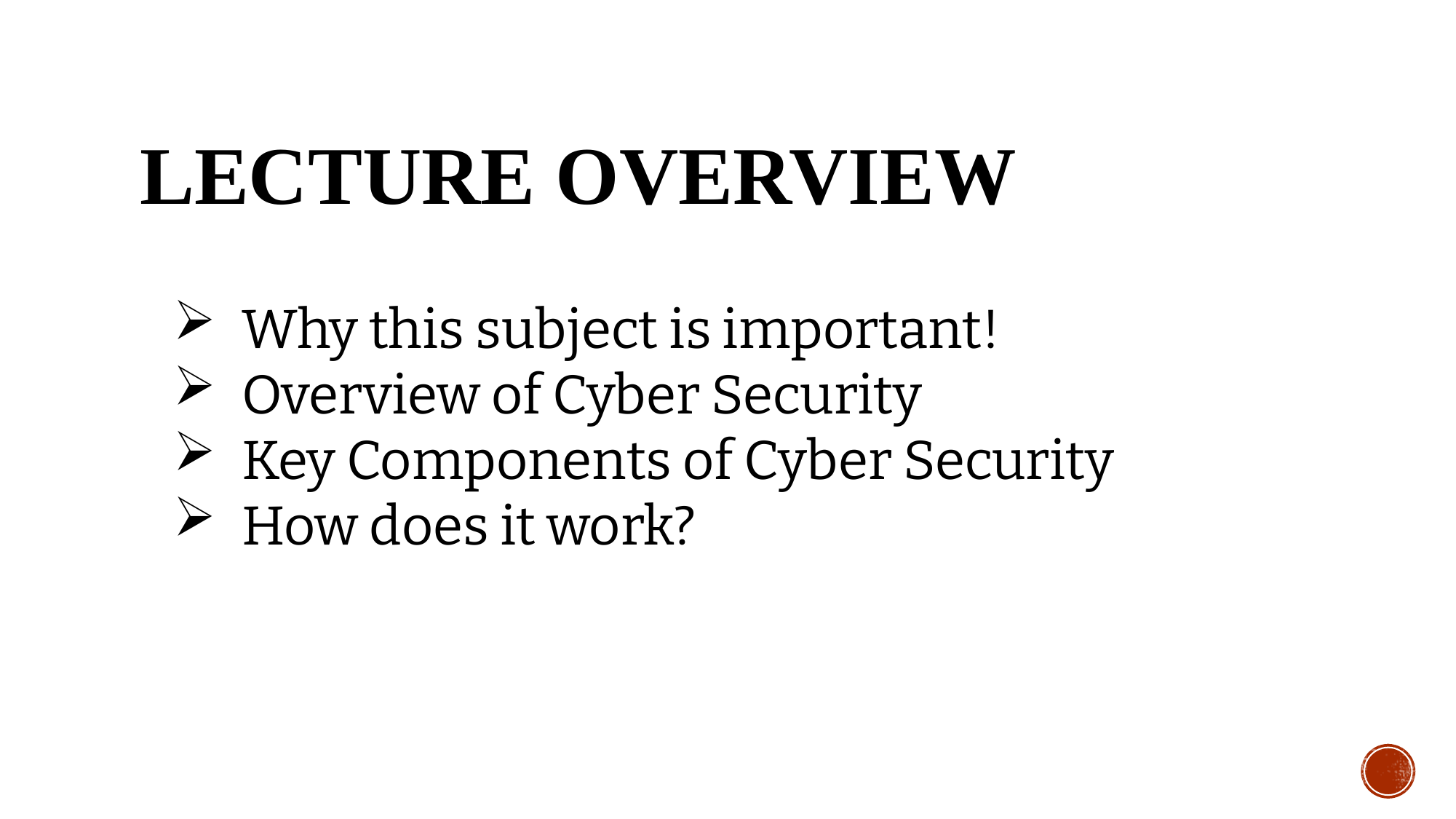

# Lecture Overview
Why this subject is important!
Overview of Cyber Security
Key Components of Cyber Security
How does it work?